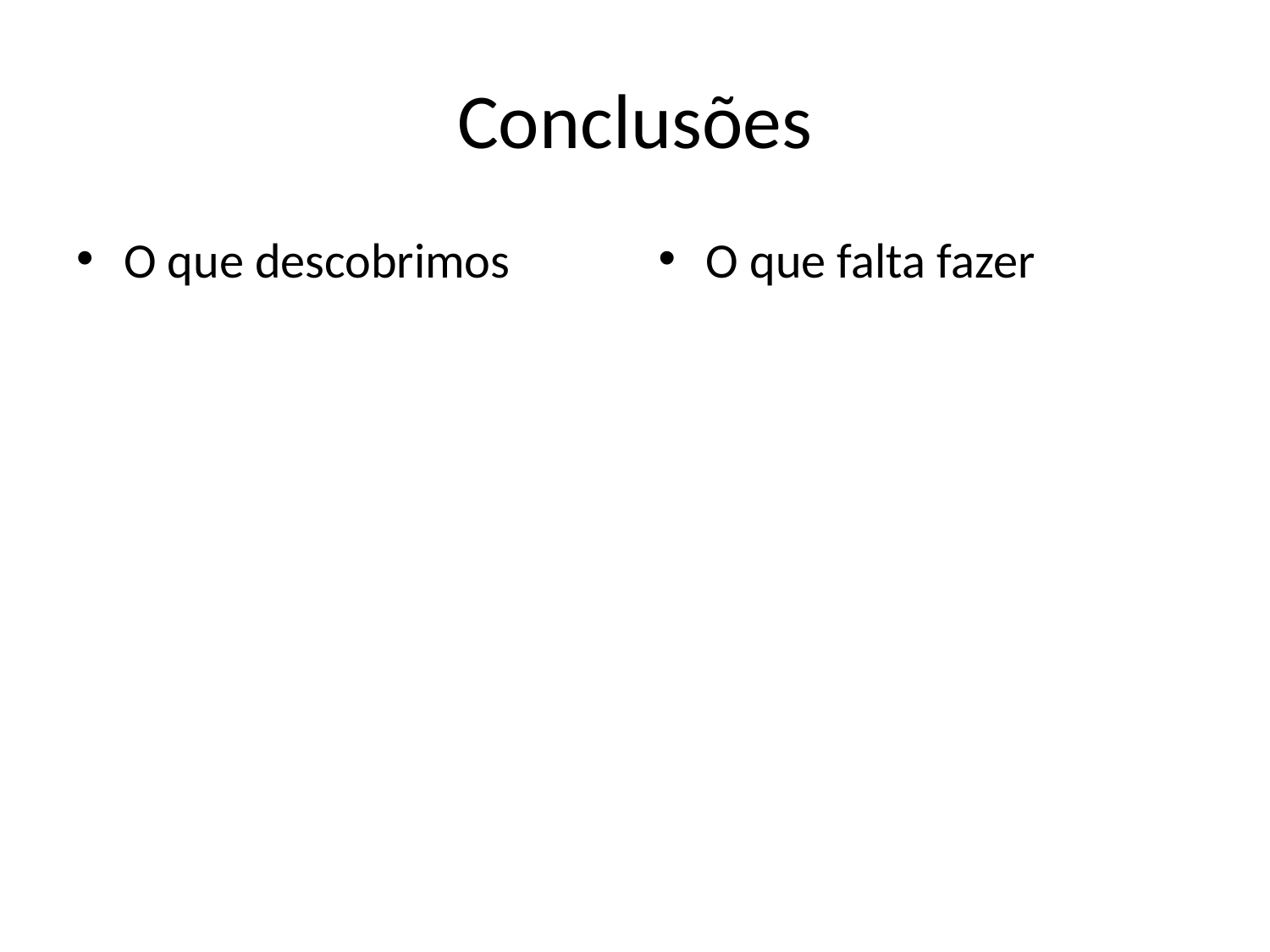

# Conclusões
O que descobrimos
O que falta fazer